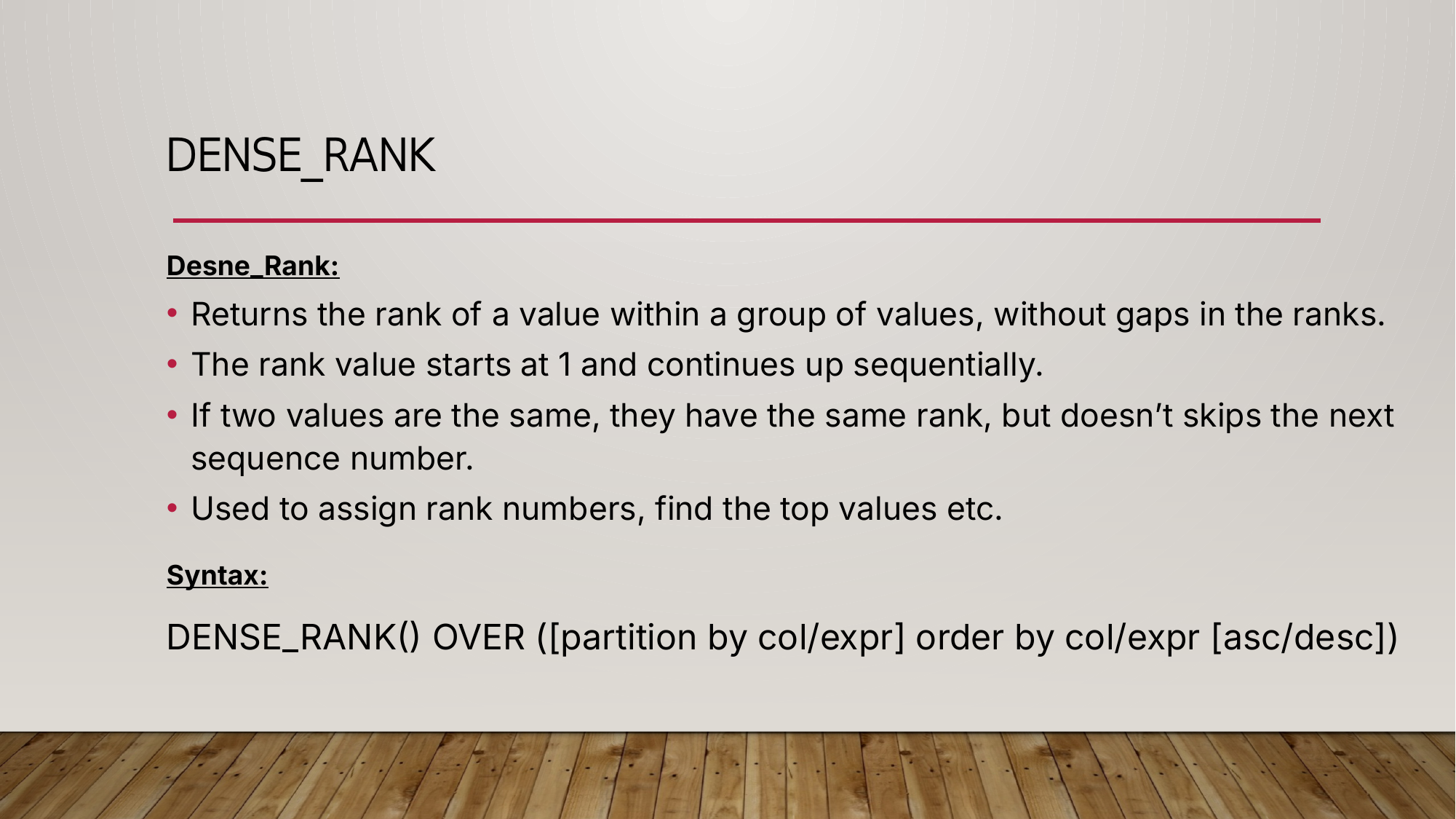

# Dense_Rank
Desne_Rank:
Returns the rank of a value within a group of values, without gaps in the ranks.
The rank value starts at 1 and continues up sequentially.
If two values are the same, they have the same rank, but doesn’t skips the next sequence number.
Used to assign rank numbers, find the top values etc.
Syntax:
DENSE_RANK() OVER ([partition by col/expr] order by col/expr [asc/desc])